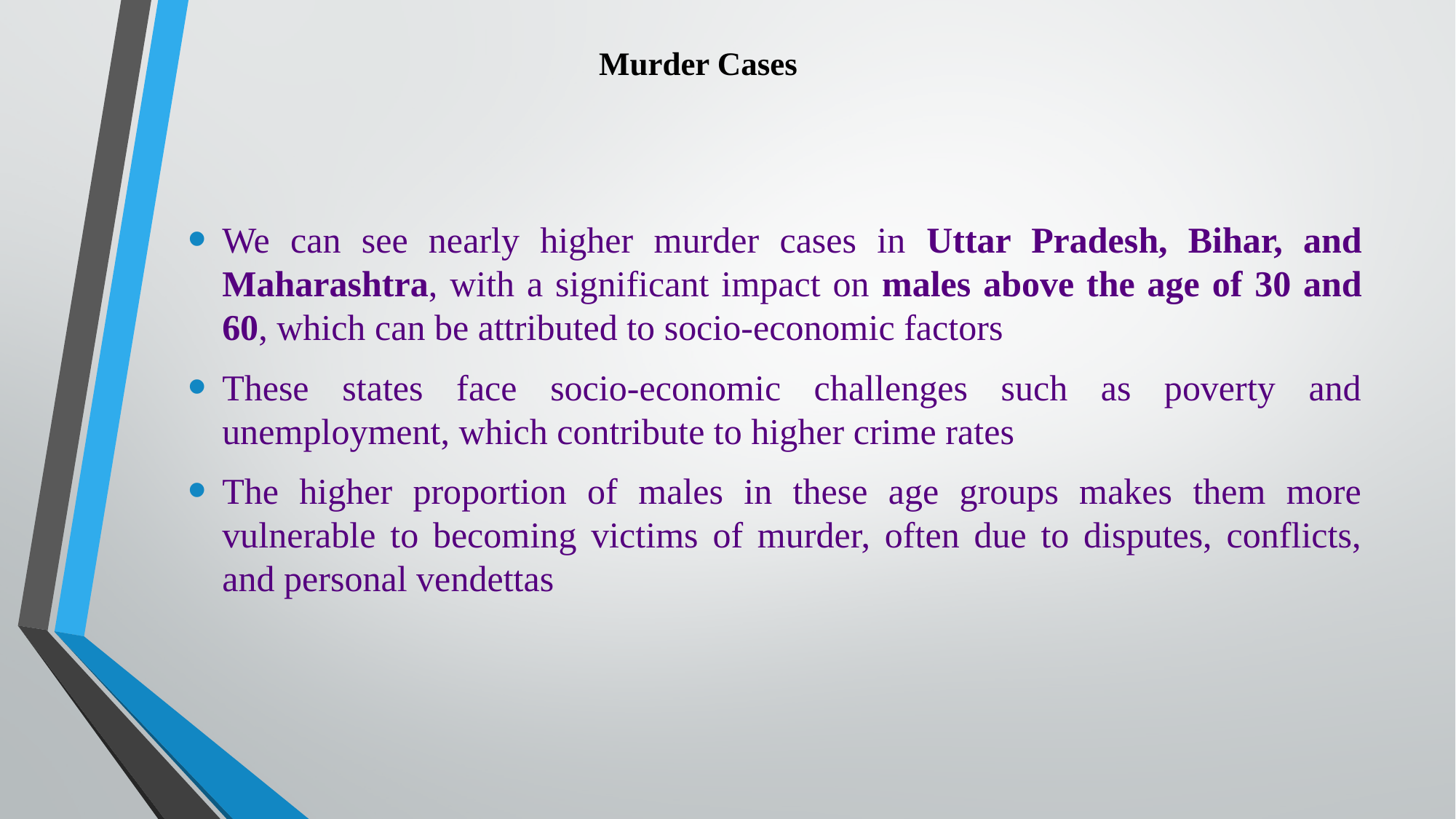

# Murder Cases
We can see nearly higher murder cases in Uttar Pradesh, Bihar, and Maharashtra, with a significant impact on males above the age of 30 and 60, which can be attributed to socio-economic factors
These states face socio-economic challenges such as poverty and unemployment, which contribute to higher crime rates
The higher proportion of males in these age groups makes them more vulnerable to becoming victims of murder, often due to disputes, conflicts, and personal vendettas